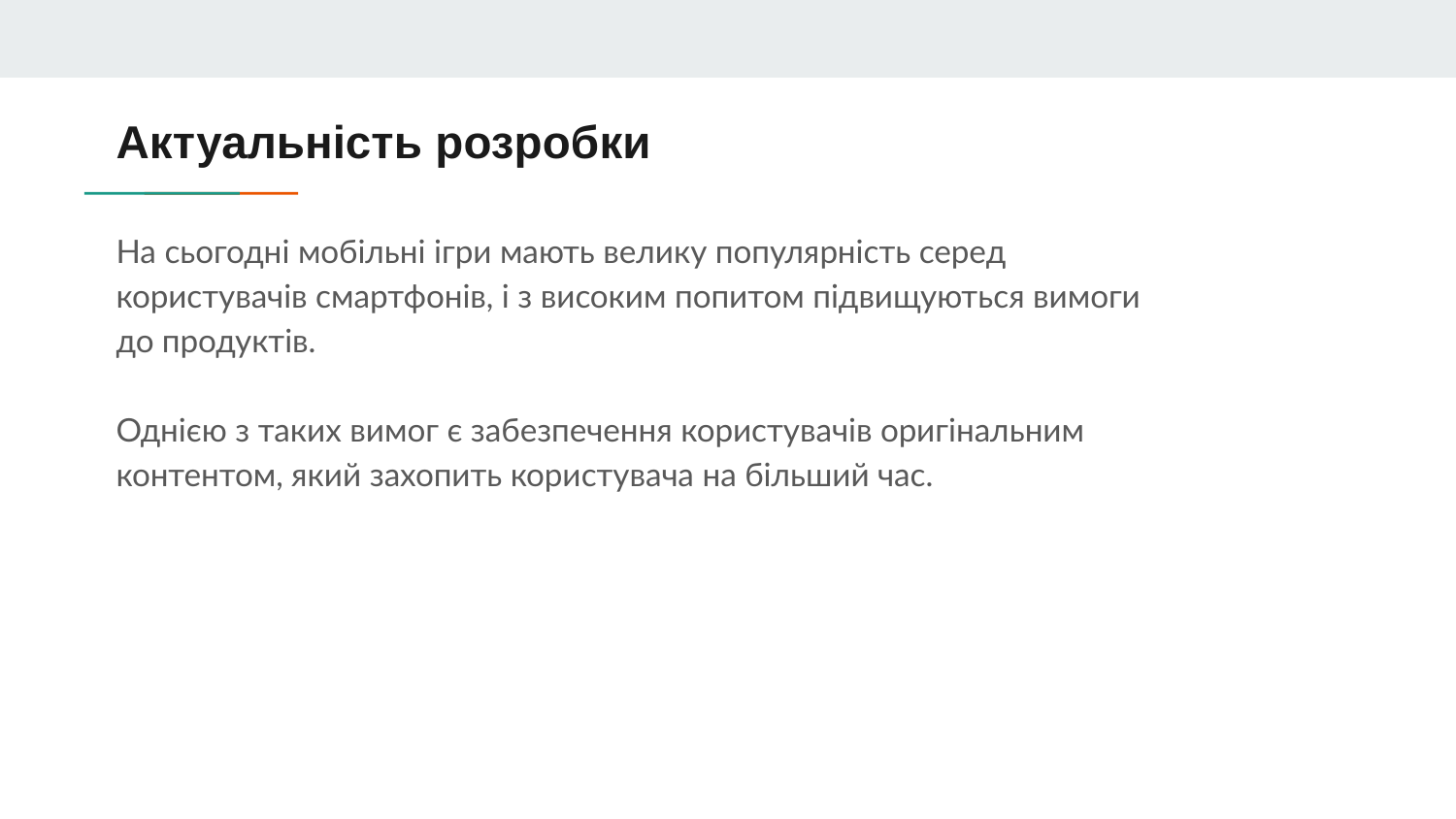

# Актуальність розробки
На сьогодні мобільні ігри мають велику популярність серед користувачів смартфонів, і з високим попитом підвищуються вимоги до продуктів.

Однією з таких вимог є забезпечення користувачів оригінальним контентом, який захопить користувача на більший час.